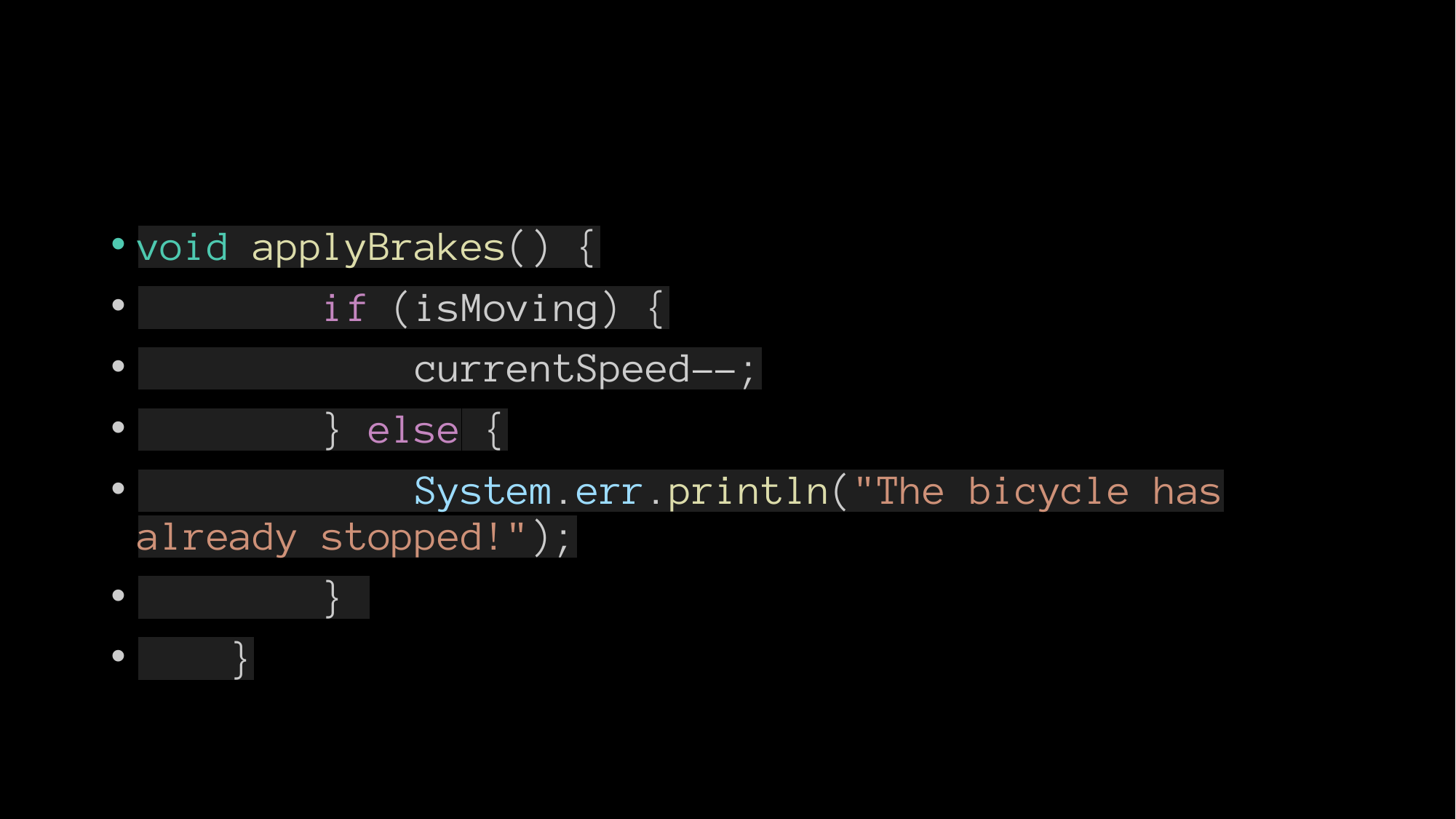

#
void applyBrakes() {
        if (isMoving) {
            currentSpeed--;
        } else {
            System.err.println("The bicycle has already stopped!");
        }
    }